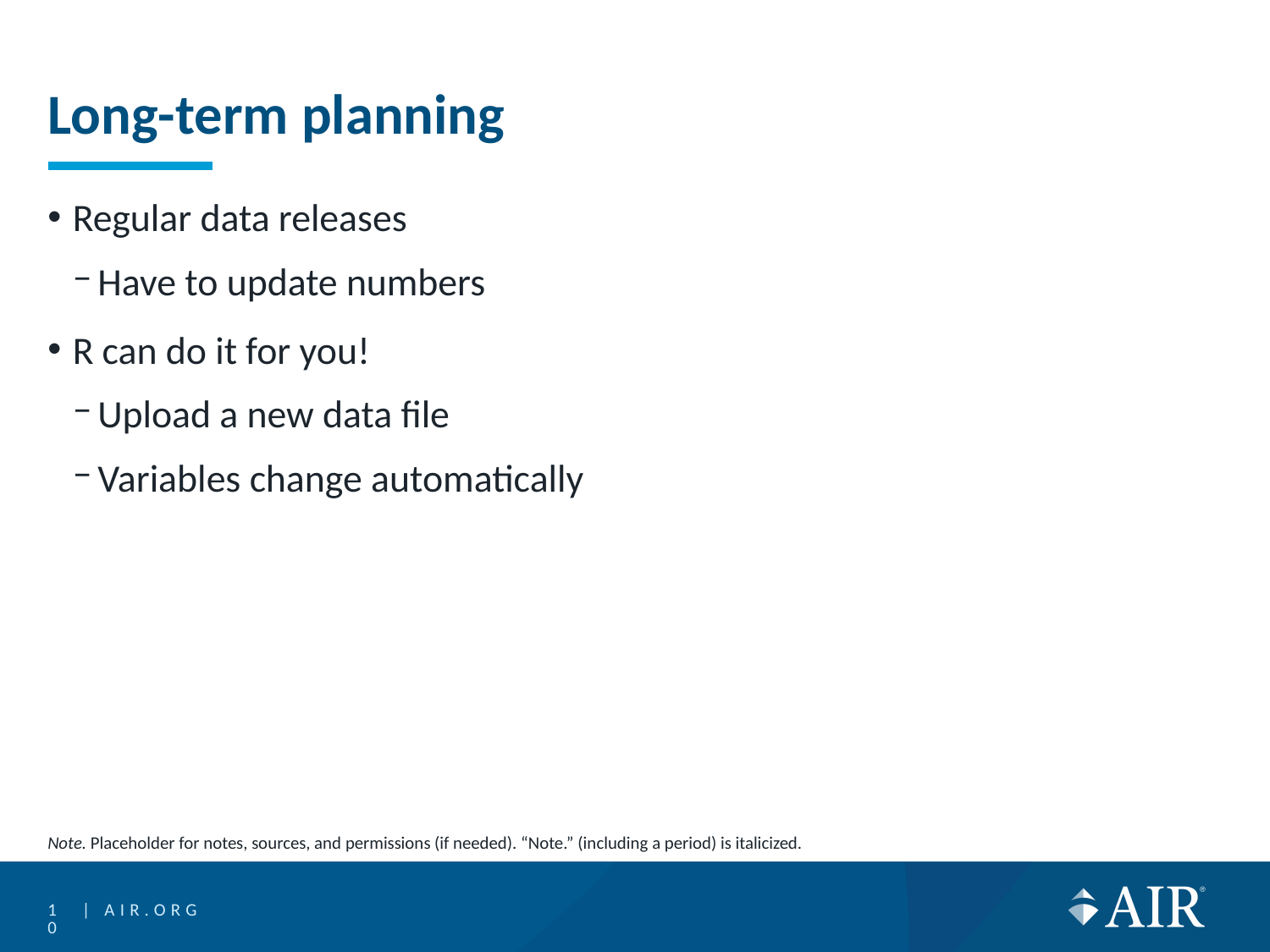

# Long-term planning
Regular data releases
Have to update numbers
R can do it for you!
Upload a new data file
Variables change automatically
Note. Placeholder for notes, sources, and permissions (if needed). “Note.” (including a period) is italicized.
10